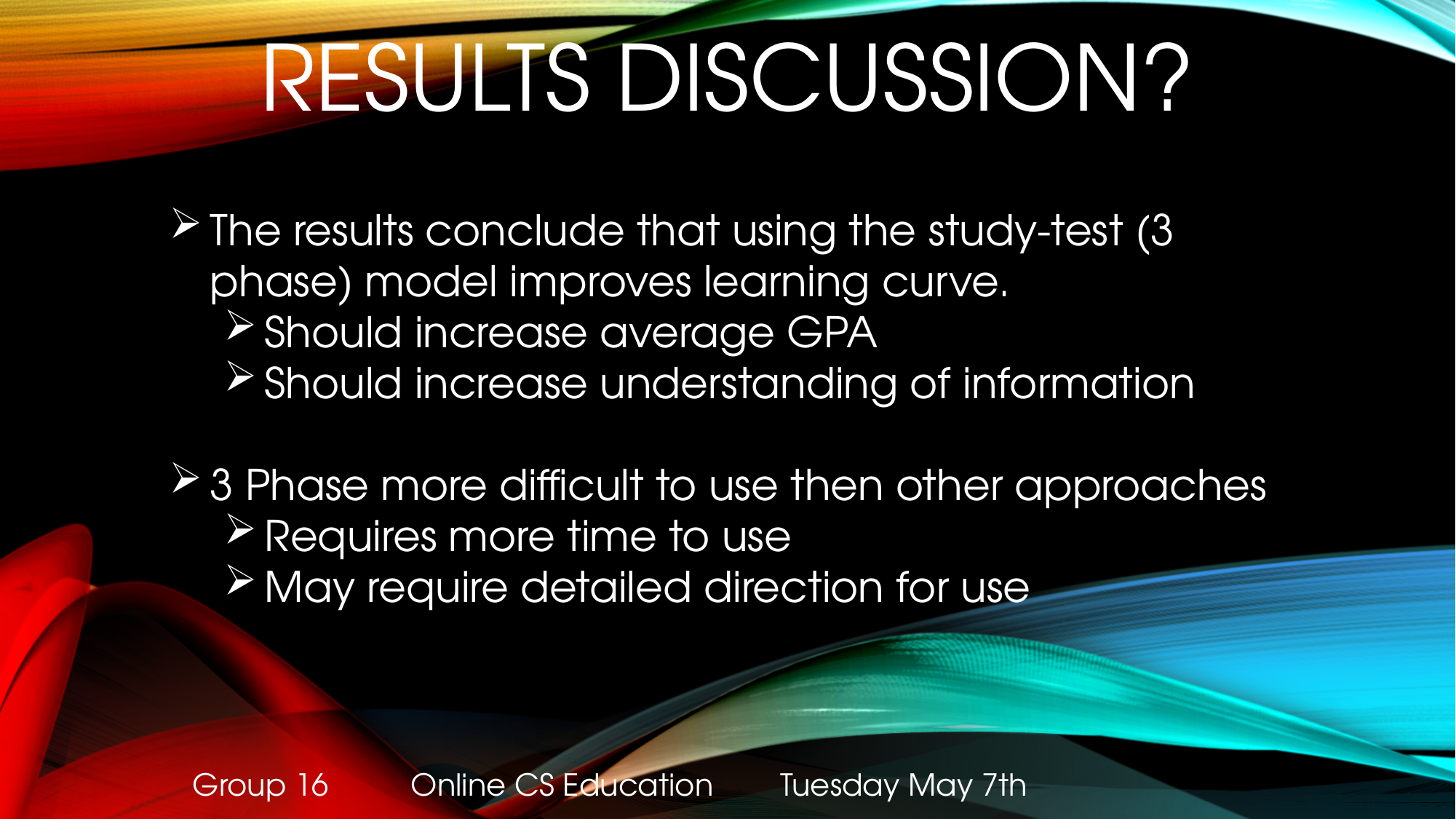

# Results Discussion?
The results conclude that using the study-test (3 phase) model improves learning curve.
Should increase average GPA
Should increase understanding of information

3 Phase more difficult to use then other approaches
Requires more time to use
May require detailed direction for use
Group 16	Online CS Education	     Tuesday May 7th